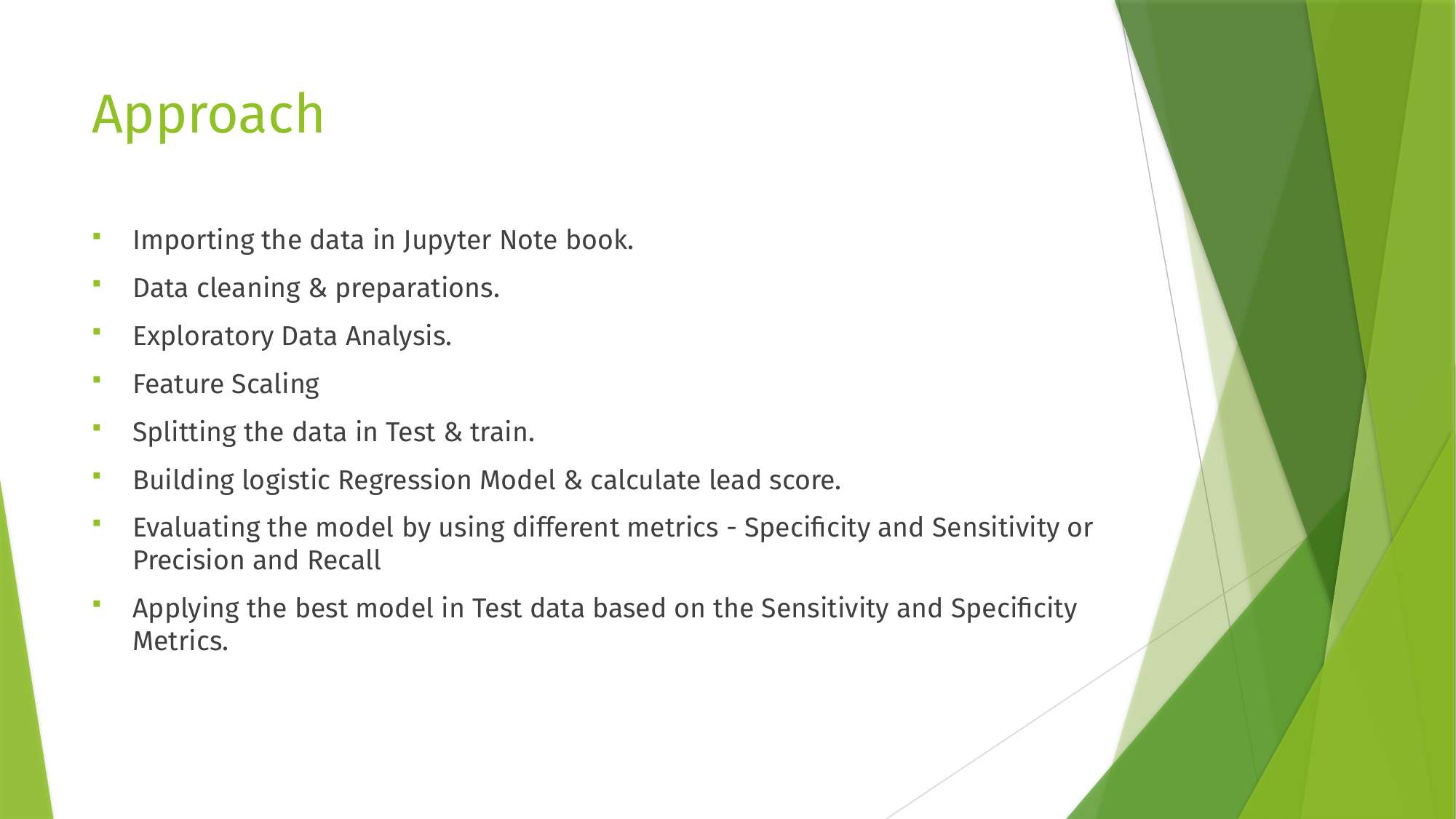

# Approach
Importing the data in Jupyter Note book.
Data cleaning & preparations.
Exploratory Data Analysis.
Feature Scaling
Splitting the data in Test & train.
Building logistic Regression Model & calculate lead score.
Evaluating the model by using different metrics - Specificity and Sensitivity or Precision and Recall
Applying the best model in Test data based on the Sensitivity and Specificity Metrics.